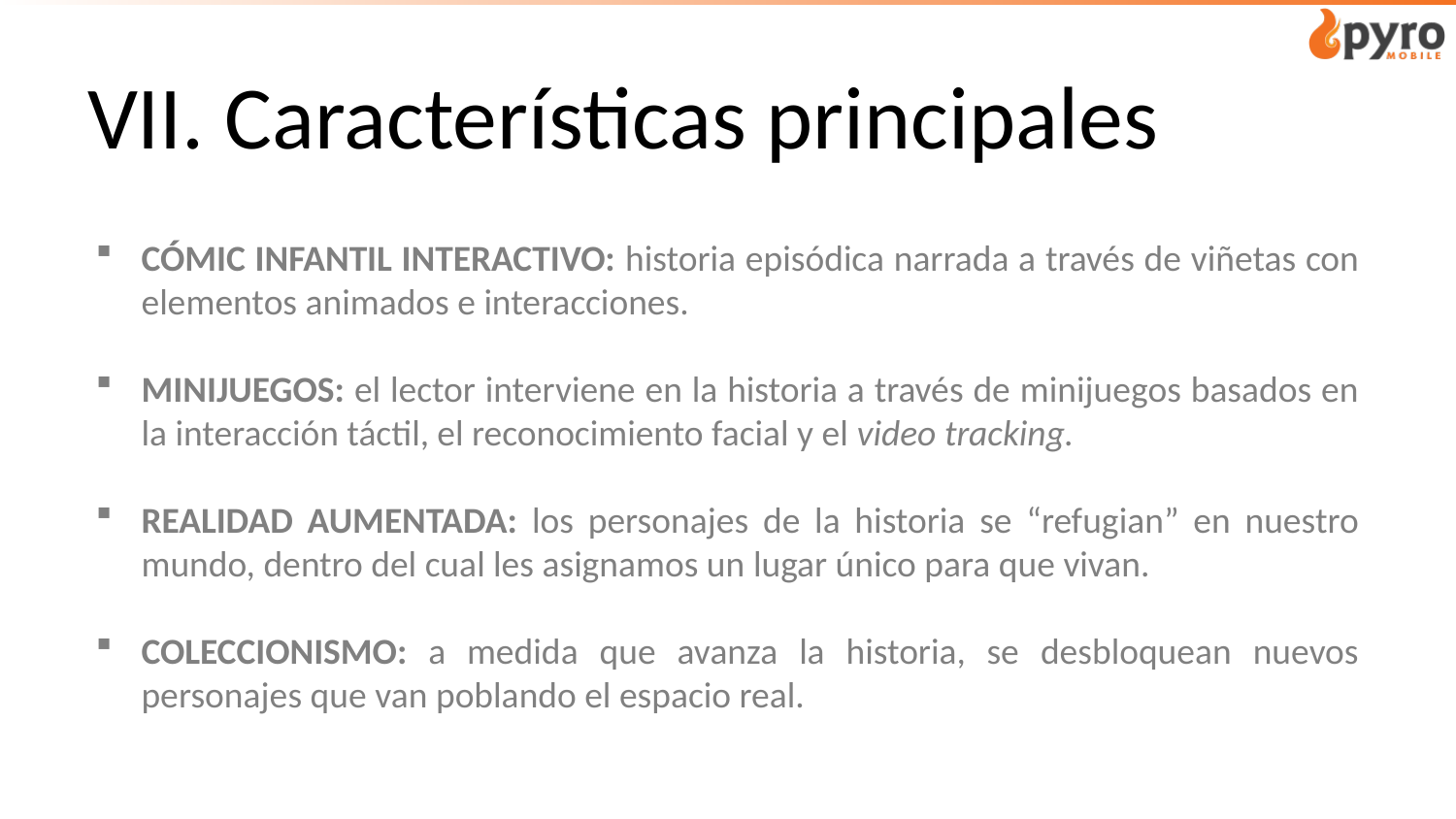

# VII. Características principales
CÓMIC INFANTIL INTERACTIVO: historia episódica narrada a través de viñetas con elementos animados e interacciones.

MINIJUEGOS: el lector interviene en la historia a través de minijuegos basados en la interacción táctil, el reconocimiento facial y el video tracking.

REALIDAD AUMENTADA: los personajes de la historia se “refugian” en nuestro mundo, dentro del cual les asignamos un lugar único para que vivan.

COLECCIONISMO: a medida que avanza la historia, se desbloquean nuevos personajes que van poblando el espacio real.